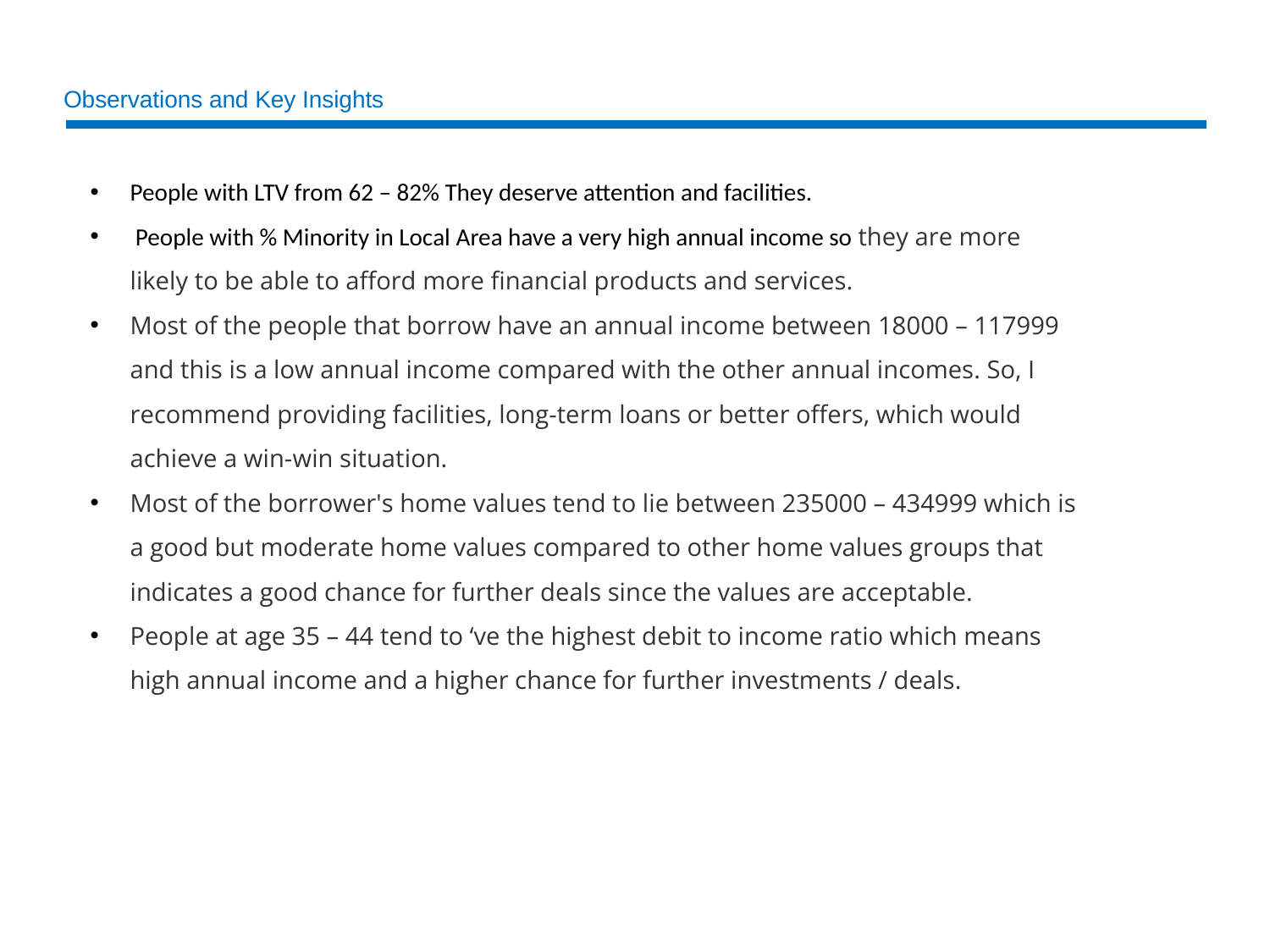

# Observations and Key Insights
People with LTV from 62 – 82% They deserve attention and facilities.
 People with % Minority in Local Area have a very high annual income so they are more likely to be able to afford more financial products and services.
Most of the people that borrow have an annual income between 18000 – 117999 and this is a low annual income compared with the other annual incomes. So, I recommend providing facilities, long-term loans or better offers, which would achieve a win-win situation.
Most of the borrower's home values tend to lie between 235000 – 434999 which is a good but moderate home values compared to other home values groups that indicates a good chance for further deals since the values are acceptable.
People at age 35 – 44 tend to ‘ve the highest debit to income ratio which means high annual income and a higher chance for further investments / deals.